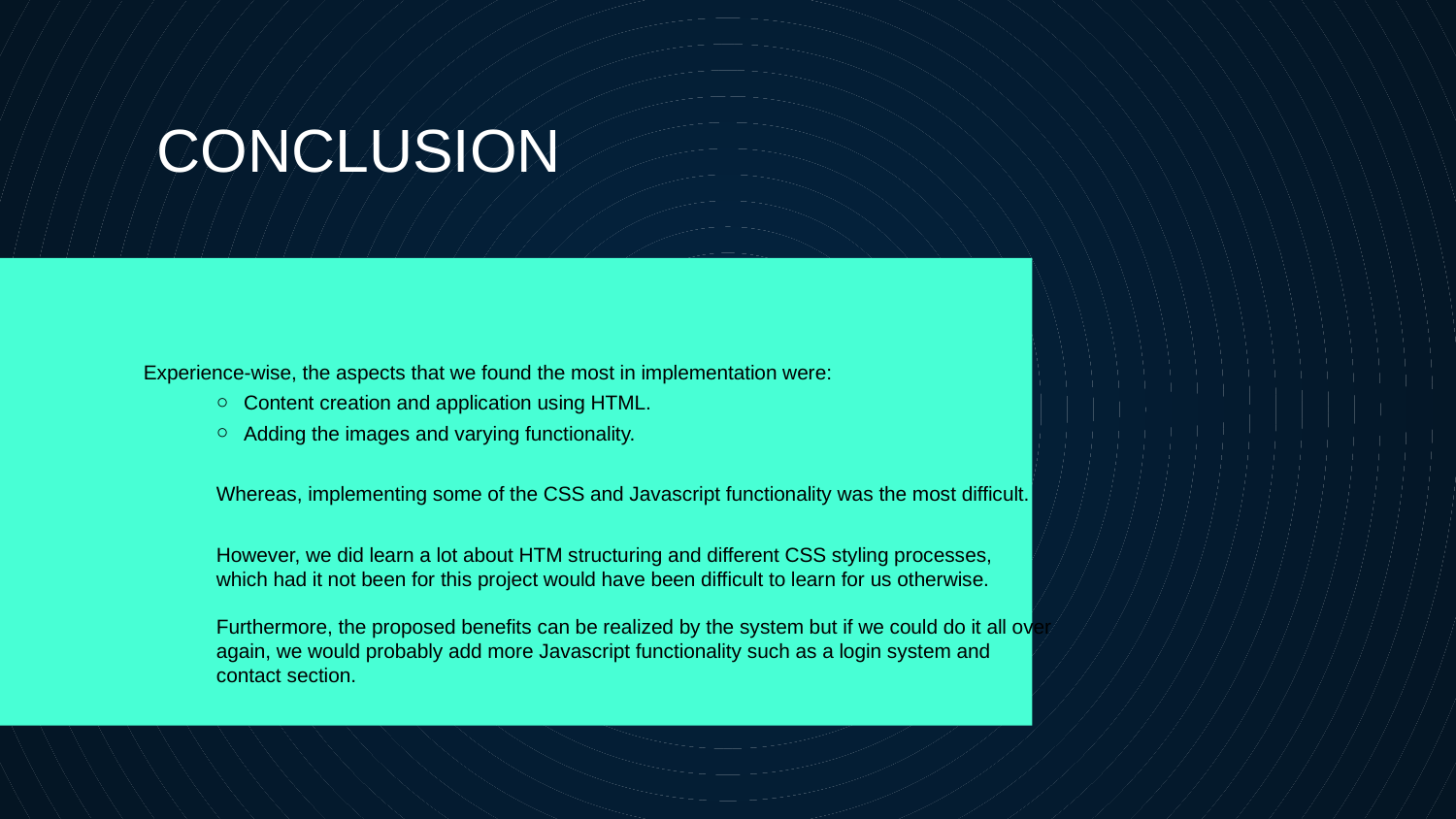

# CONCLUSION
Experience-wise, the aspects that we found the most in implementation were:
Content creation and application using HTML.
Adding the images and varying functionality.

Whereas, implementing some of the CSS and Javascript functionality was the most difficult.

However, we did learn a lot about HTM structuring and different CSS styling processes,
which had it not been for this project would have been difficult to learn for us otherwise.
Furthermore, the proposed benefits can be realized by the system but if we could do it all over
again, we would probably add more Javascript functionality such as a login system and
contact section.